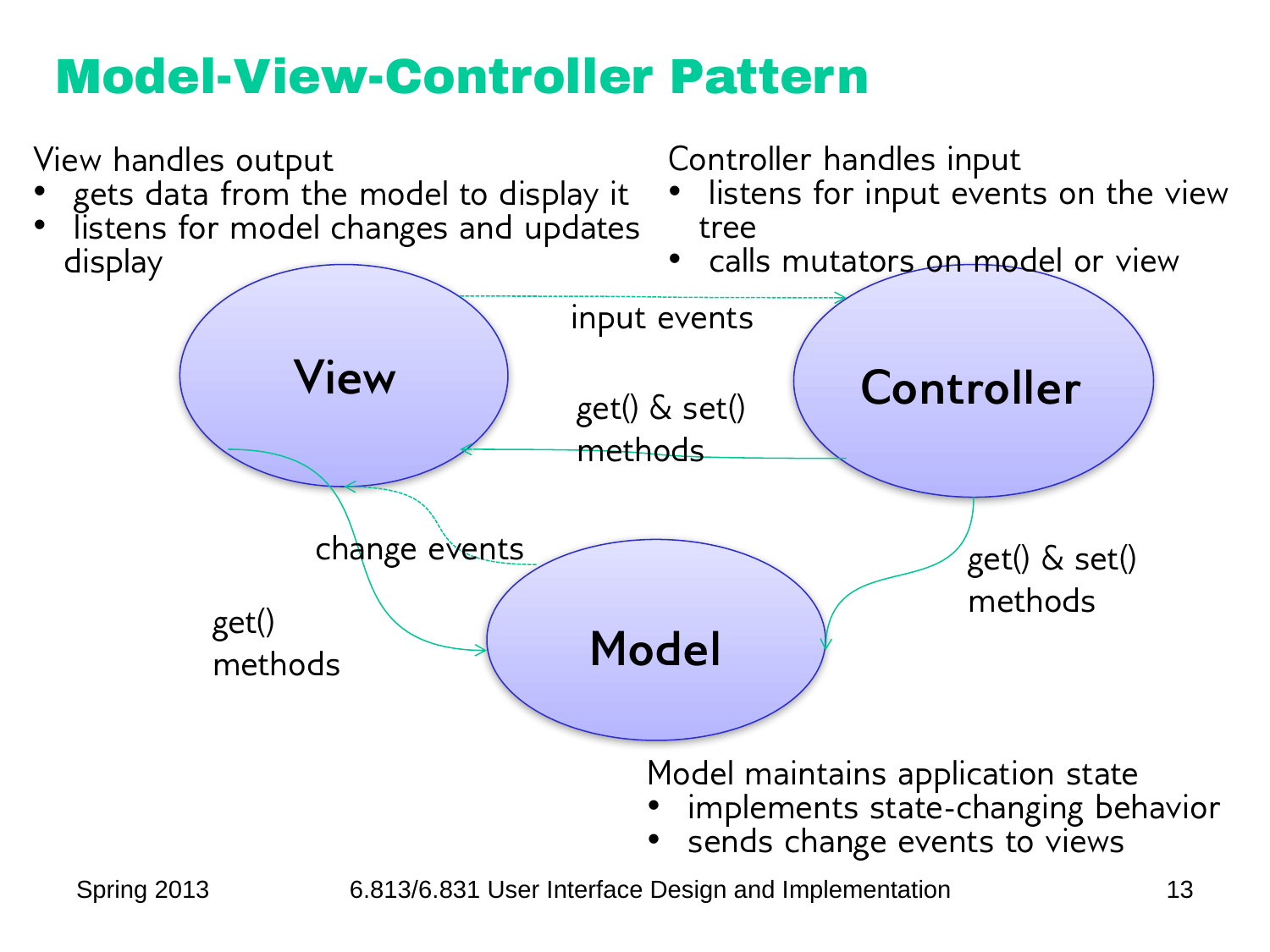

# Model-View-Controller Pattern
Controller handles input
 listens for input events on the view tree
 calls mutators on model or view
View handles output
 gets data from the model to display it
 listens for model changes and updates display

View

Controller
input events
get() & set()
methods
change events
get() & set()
methods

Model
get()
methods
Model maintains application state
 implements state-changing behavior
 sends change events to views
Spring 2013
6.813/6.831 User Interface Design and Implementation
13